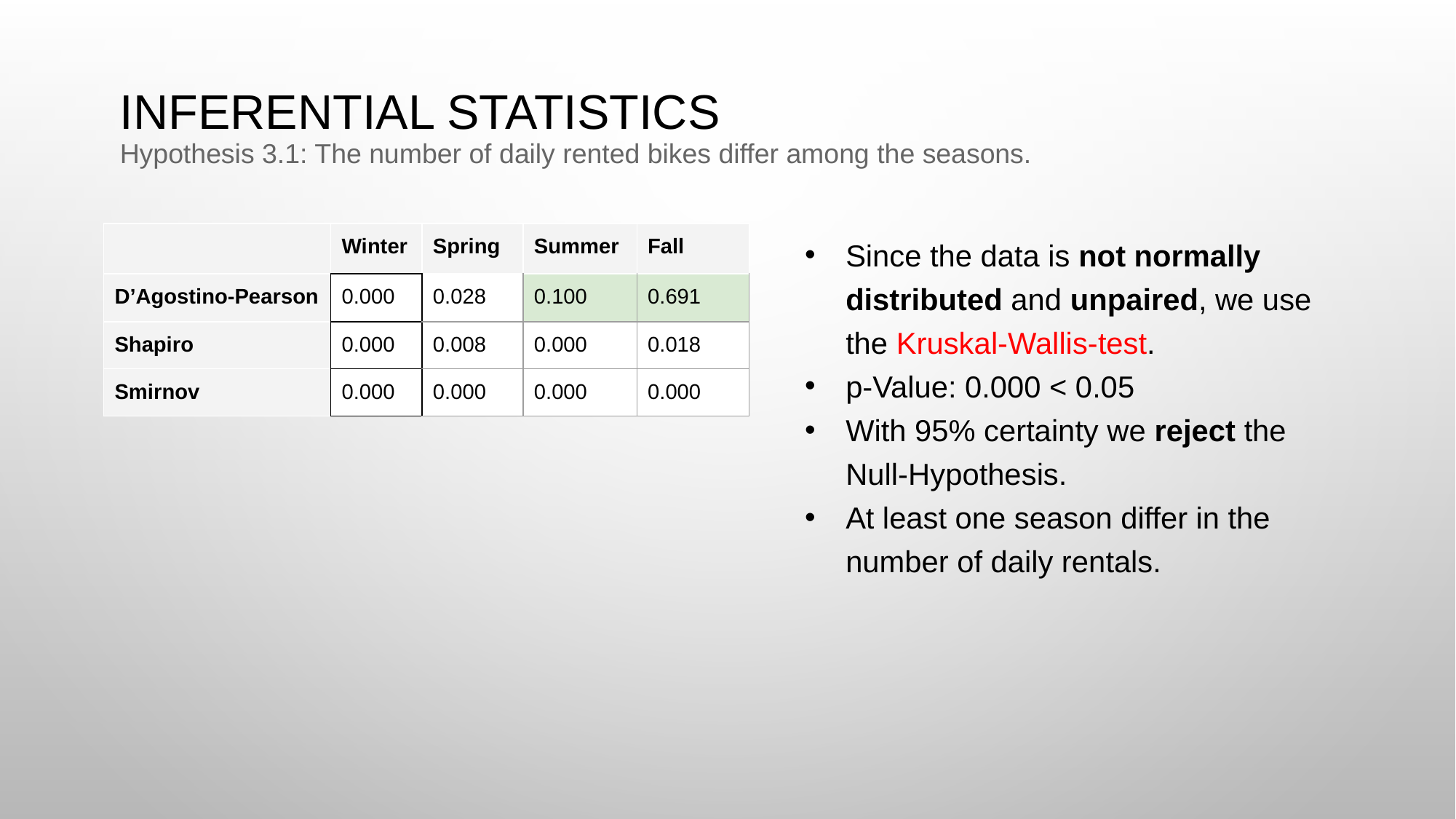

# INFERENTIAL STATISTICS
Hypothesis 3.1: The number of daily rented bikes differ among the seasons.
|  | Winter | Spring | Summer | Fall |
| --- | --- | --- | --- | --- |
| D’Agostino-Pearson | 0.000 | 0.028 | 0.100 | 0.691 |
| Shapiro | 0.000 | 0.008 | 0.000 | 0.018 |
| Smirnov | 0.000 | 0.000 | 0.000 | 0.000 |
Since the data is not normally distributed and unpaired, we use the Kruskal-Wallis-test.
p-Value: 0.000 < 0.05
With 95% certainty we reject the Null-Hypothesis.
At least one season differ in the number of daily rentals.